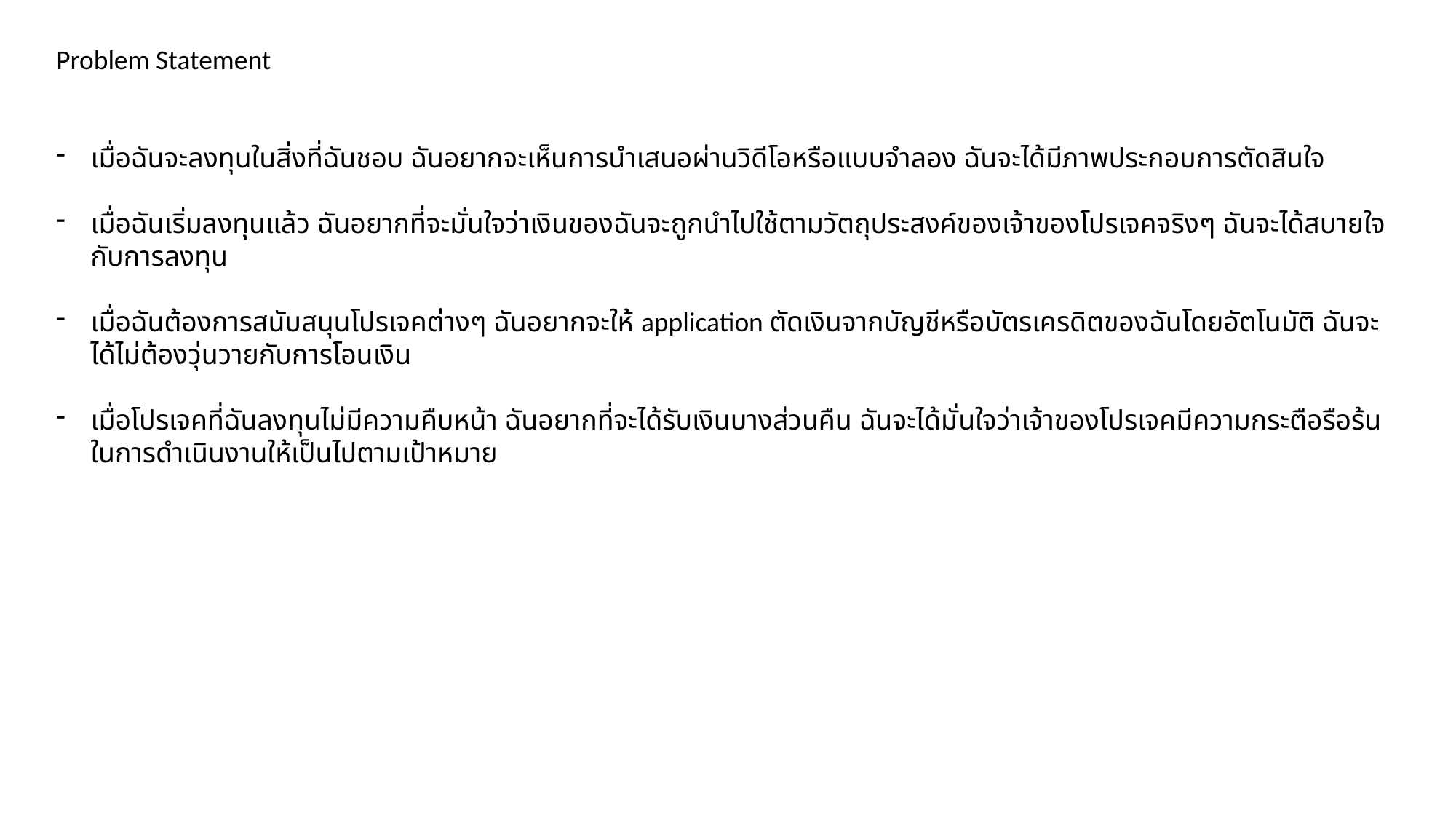

Problem Statement

เมื่อฉันจะลงทุนในสิ่งที่ฉันชอบ ฉันอยากจะเห็นการนำเสนอผ่านวิดีโอหรือแบบจำลอง ฉันจะได้มีภาพประกอบการตัดสินใจ

เมื่อฉันเริ่มลงทุนแล้ว ฉันอยากที่จะมั่นใจว่าเงินของฉันจะถูกนำไปใช้ตามวัตถุประสงค์ของเจ้าของโปรเจคจริงๆ ฉันจะได้สบายใจกับการลงทุน

เมื่อฉันต้องการสนับสนุนโปรเจคต่างๆ ฉันอยากจะให้ application ตัดเงินจากบัญชีหรือบัตรเครดิตของฉันโดยอัตโนมัติ ฉันจะได้ไม่ต้องวุ่นวายกับการโอนเงิน

เมื่อโปรเจคที่ฉันลงทุนไม่มีความคืบหน้า ฉันอยากที่จะได้รับเงินบางส่วนคืน ฉันจะได้มั่นใจว่าเจ้าของโปรเจคมีความกระตือรือร้นในการดำเนินงานให้เป็นไปตามเป้าหมาย